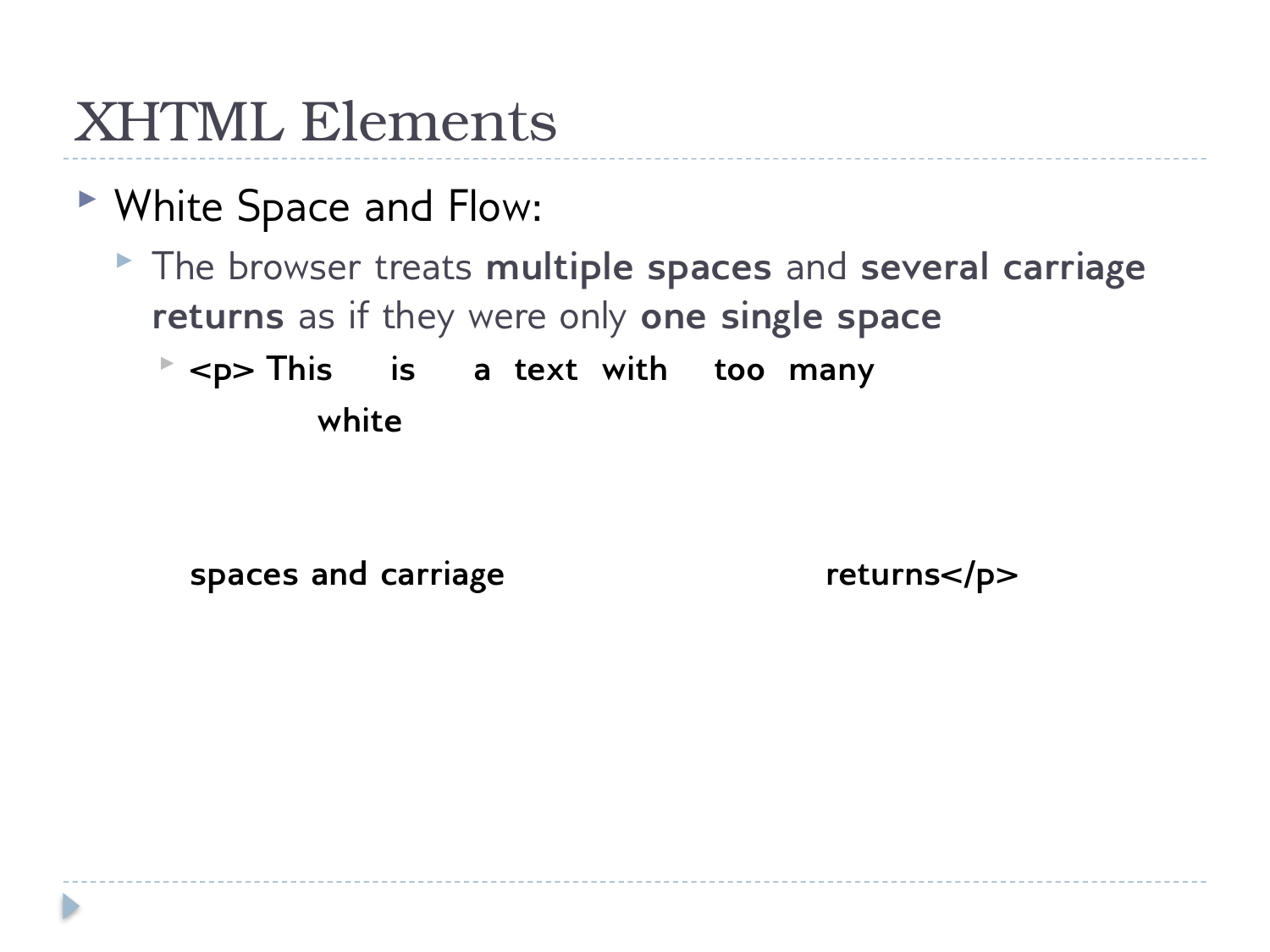

# XHTML Elements
White Space and Flow:
The browser treats multiple spaces and several carriage returns as if they were only one single space
<p> This     is     a  text  with    too  many
		white

	spaces and carriage                            returns</p>